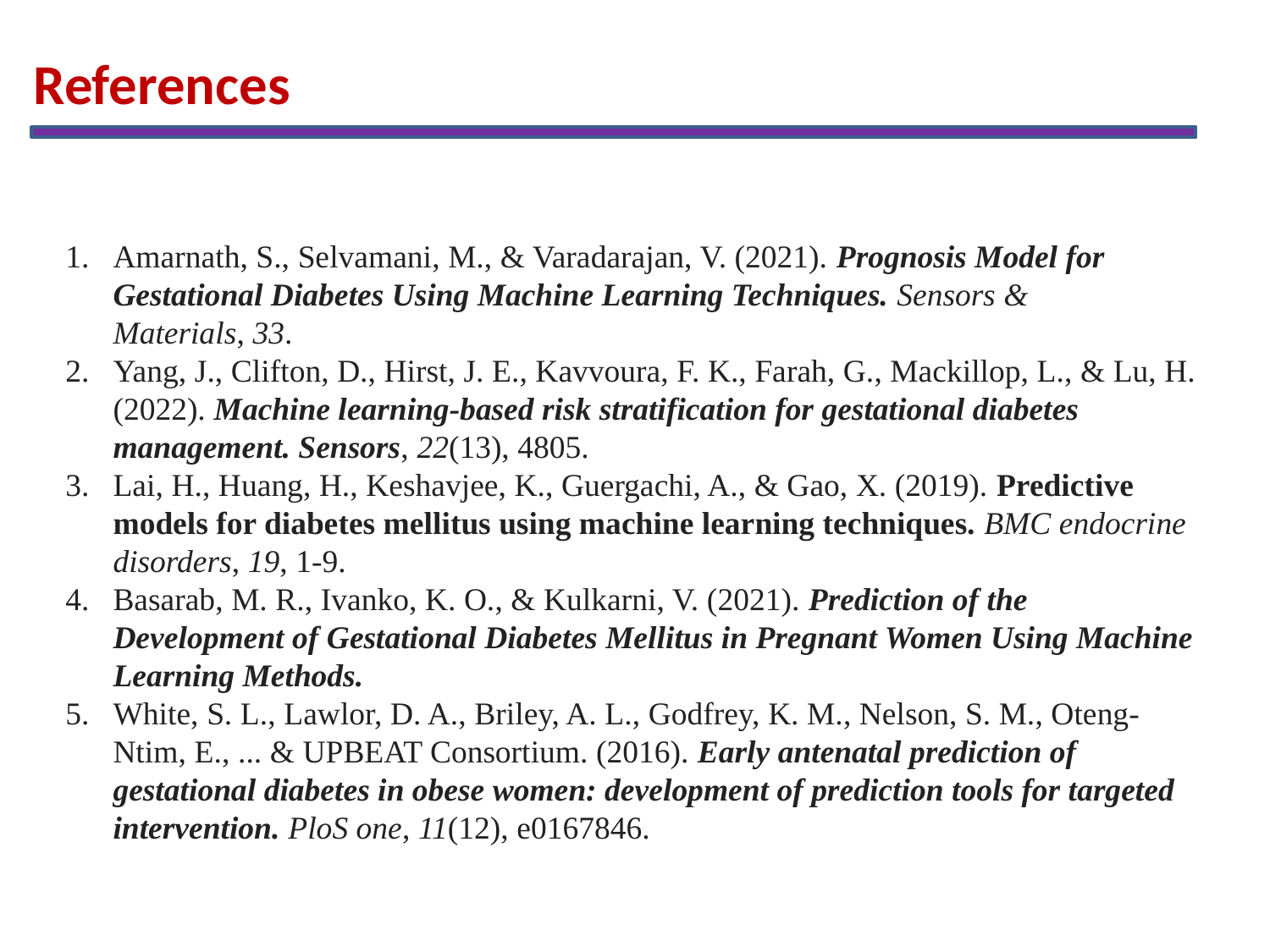

References

Amarnath, S., Selvamani, M., & Varadarajan, V. (2021). Prognosis Model for Gestational Diabetes Using Machine Learning Techniques. Sensors & Materials, 33.
Yang, J., Clifton, D., Hirst, J. E., Kavvoura, F. K., Farah, G., Mackillop, L., & Lu, H. (2022). Machine learning-based risk stratification for gestational diabetes management. Sensors, 22(13), 4805.
Lai, H., Huang, H., Keshavjee, K., Guergachi, A., & Gao, X. (2019). Predictive models for diabetes mellitus using machine learning techniques. BMC endocrine disorders, 19, 1-9.
Basarab, M. R., Ivanko, K. O., & Kulkarni, V. (2021). Prediction of the Development of Gestational Diabetes Mellitus in Pregnant Women Using Machine Learning Methods.
White, S. L., Lawlor, D. A., Briley, A. L., Godfrey, K. M., Nelson, S. M., Oteng-Ntim, E., ... & UPBEAT Consortium. (2016). Early antenatal prediction of gestational diabetes in obese women: development of prediction tools for targeted intervention. PloS one, 11(12), e0167846.